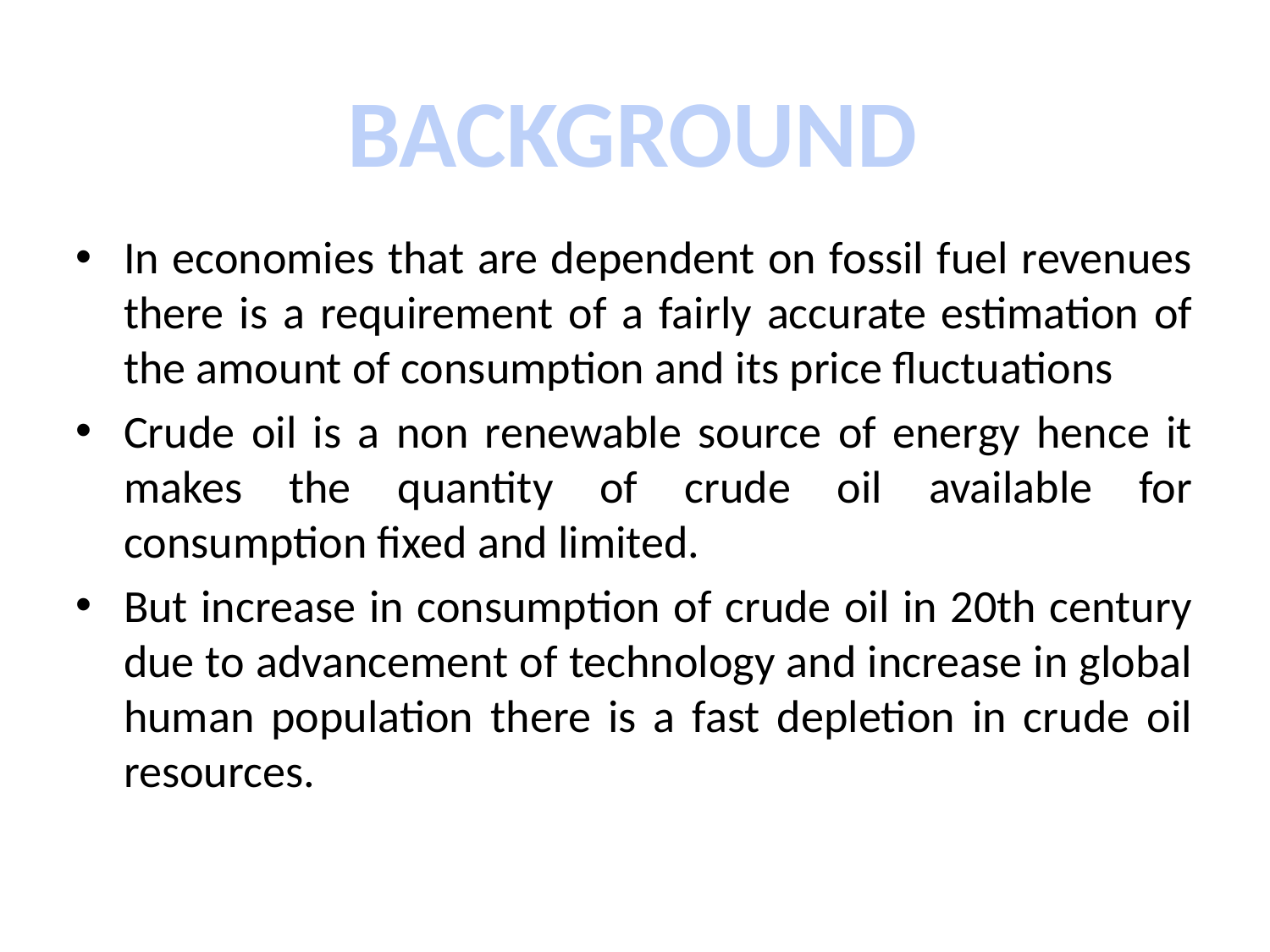

BACKGROUND
In economies that are dependent on fossil fuel revenues there is a requirement of a fairly accurate estimation of the amount of consumption and its price fluctuations
Crude oil is a non renewable source of energy hence it makes the quantity of crude oil available for consumption fixed and limited.
But increase in consumption of crude oil in 20th century due to advancement of technology and increase in global human population there is a fast depletion in crude oil resources.